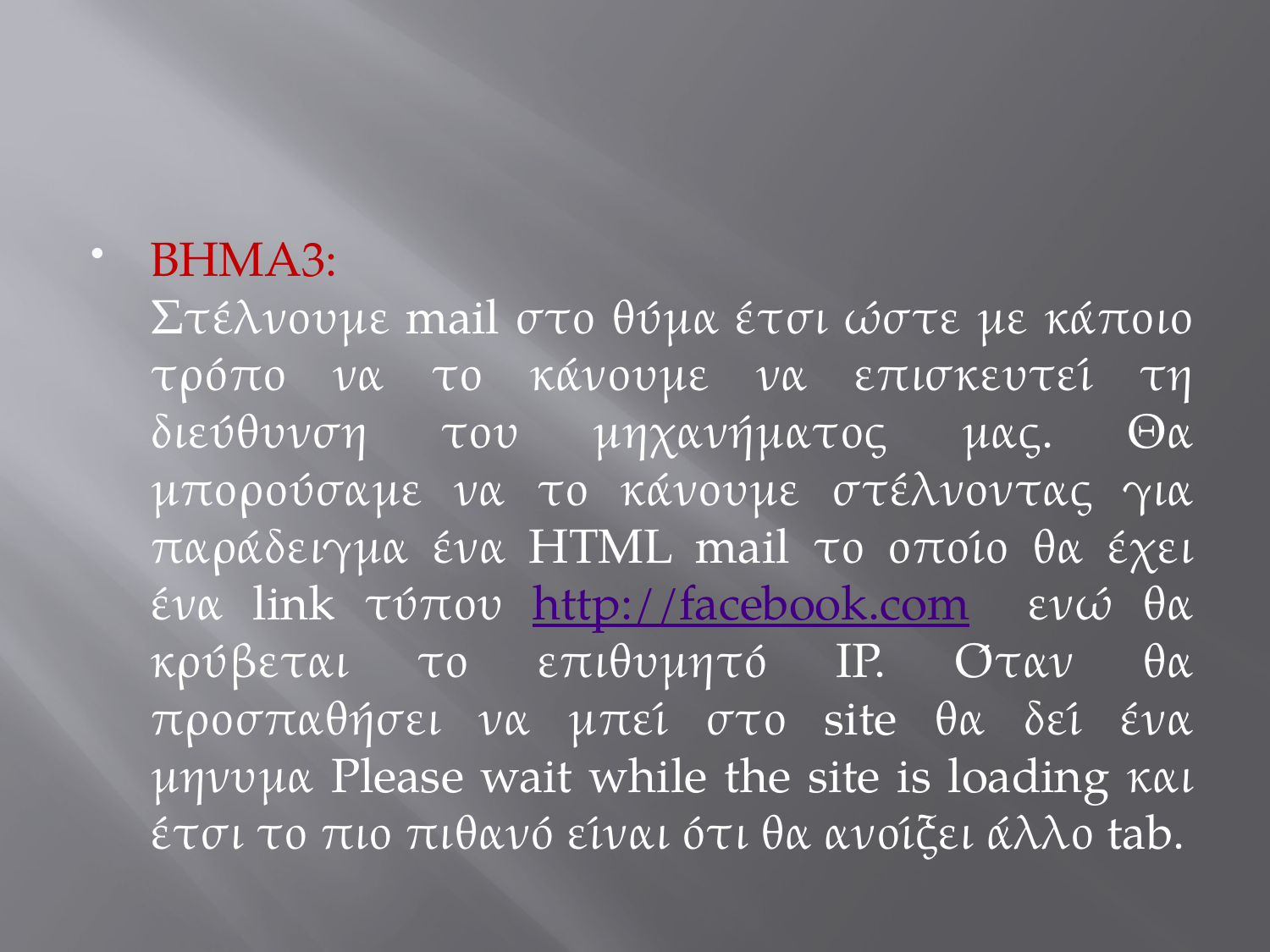

BHMA3:
Στέλνουμε mail στο θύμα έτσι ώστε με κάποιο τρόπο να το κάνουμε να επισκευτεί τη διεύθυνση του μηχανήματος μας. Θα μπορούσαμε να το κάνουμε στέλνοντας για παράδειγμα ένα HTML mail το οποίο θα έχει ένα link τύπου http://facebook.com  ενώ θα κρύβεται το επιθυμητό IP. Όταν θα προσπαθήσει να μπεί στο site θα δεί ένα μηνυμα Please wait while the site is loading και έτσι το πιο πιθανό είναι ότι θα ανοίξει άλλο tab.